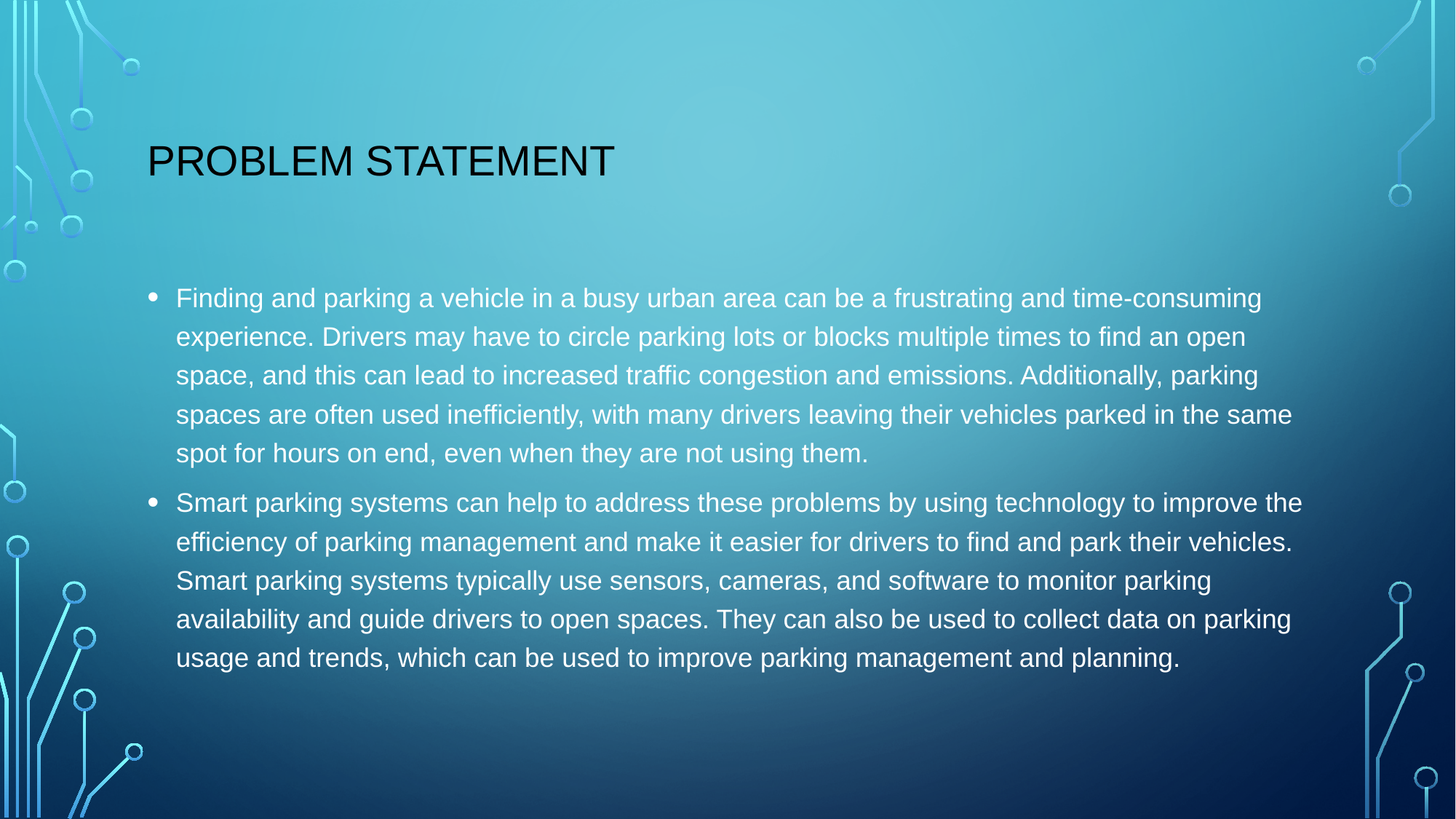

# Problem statemENT
Finding and parking a vehicle in a busy urban area can be a frustrating and time-consuming experience. Drivers may have to circle parking lots or blocks multiple times to find an open space, and this can lead to increased traffic congestion and emissions. Additionally, parking spaces are often used inefficiently, with many drivers leaving their vehicles parked in the same spot for hours on end, even when they are not using them.
Smart parking systems can help to address these problems by using technology to improve the efficiency of parking management and make it easier for drivers to find and park their vehicles. Smart parking systems typically use sensors, cameras, and software to monitor parking availability and guide drivers to open spaces. They can also be used to collect data on parking usage and trends, which can be used to improve parking management and planning.